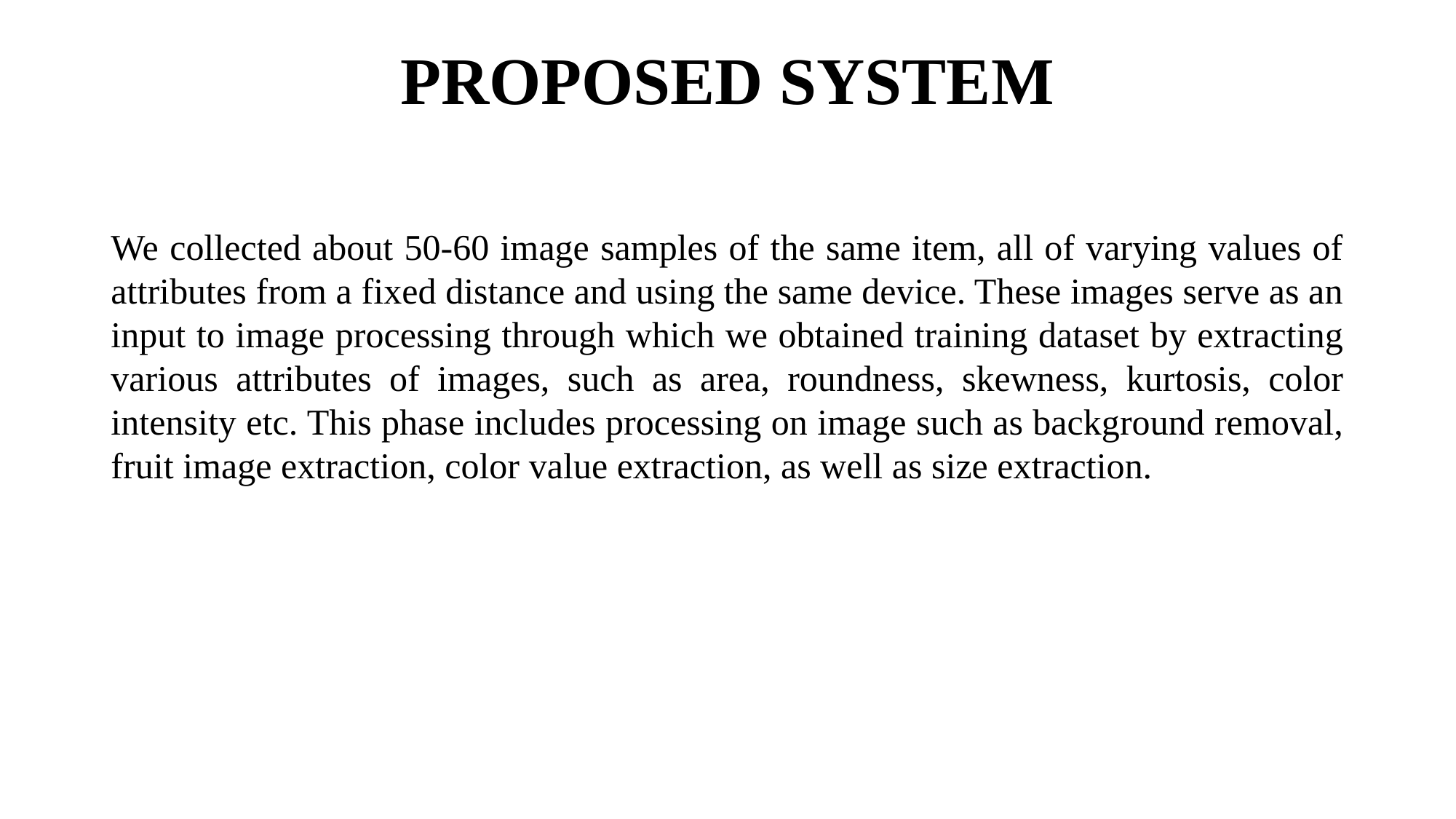

# PROPOSED SYSTEM
We collected about 50-60 image samples of the same item, all of varying values of attributes from a fixed distance and using the same device. These images serve as an input to image processing through which we obtained training dataset by extracting various attributes of images, such as area, roundness, skewness, kurtosis, color intensity etc. This phase includes processing on image such as background removal, fruit image extraction, color value extraction, as well as size extraction.